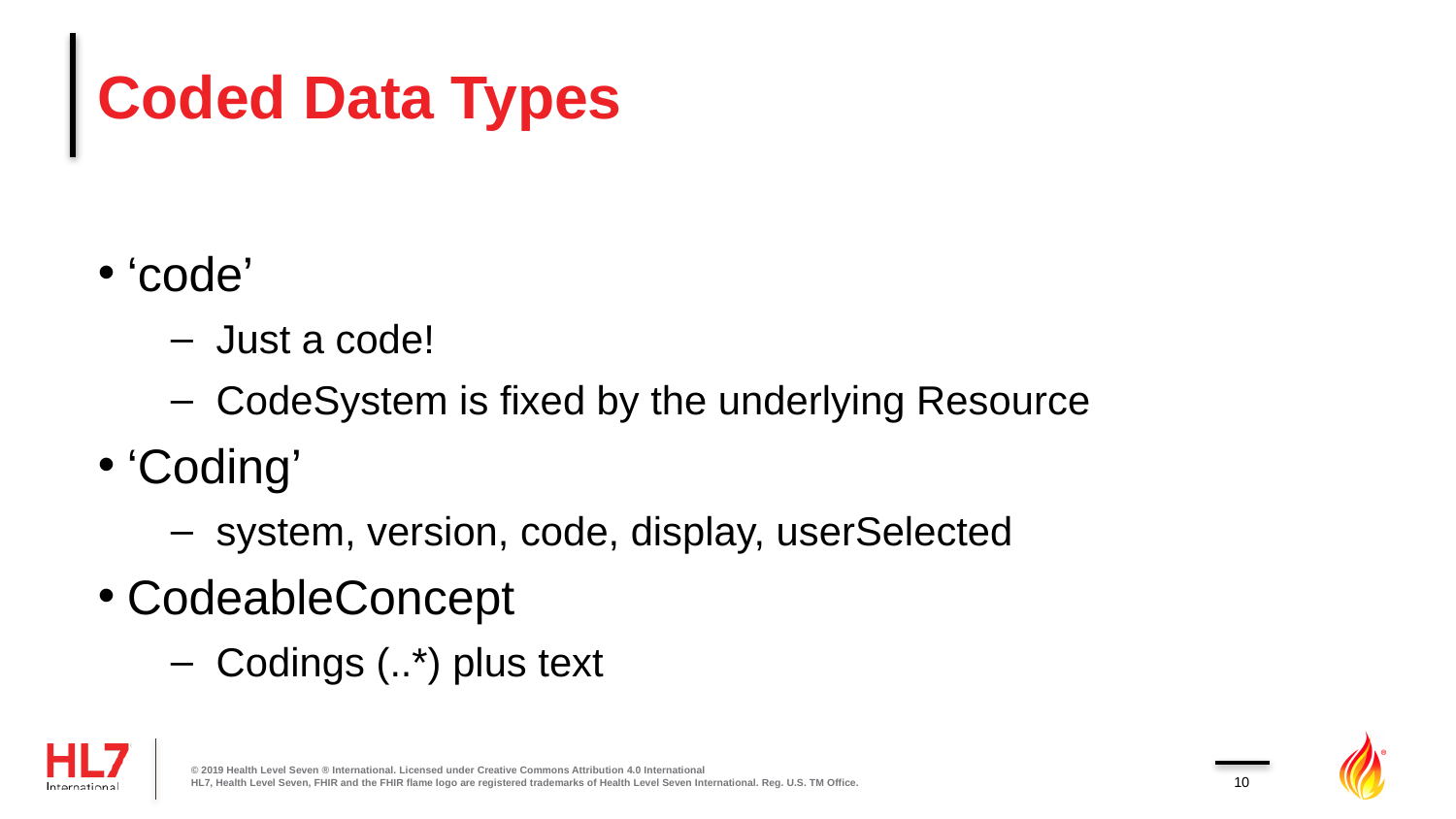

# Coded Data Types
‘code’
Just a code!
CodeSystem is fixed by the underlying Resource
‘Coding’
system, version, code, display, userSelected
CodeableConcept
Codings (..*) plus text

© 2019 Health Level Seven ® International. Licensed under Creative Commons Attribution 4.0 International
HL7, Health Level Seven, FHIR and the FHIR flame logo are registered trademarks of Health Level Seven International. Reg. U.S. TM Office.
10